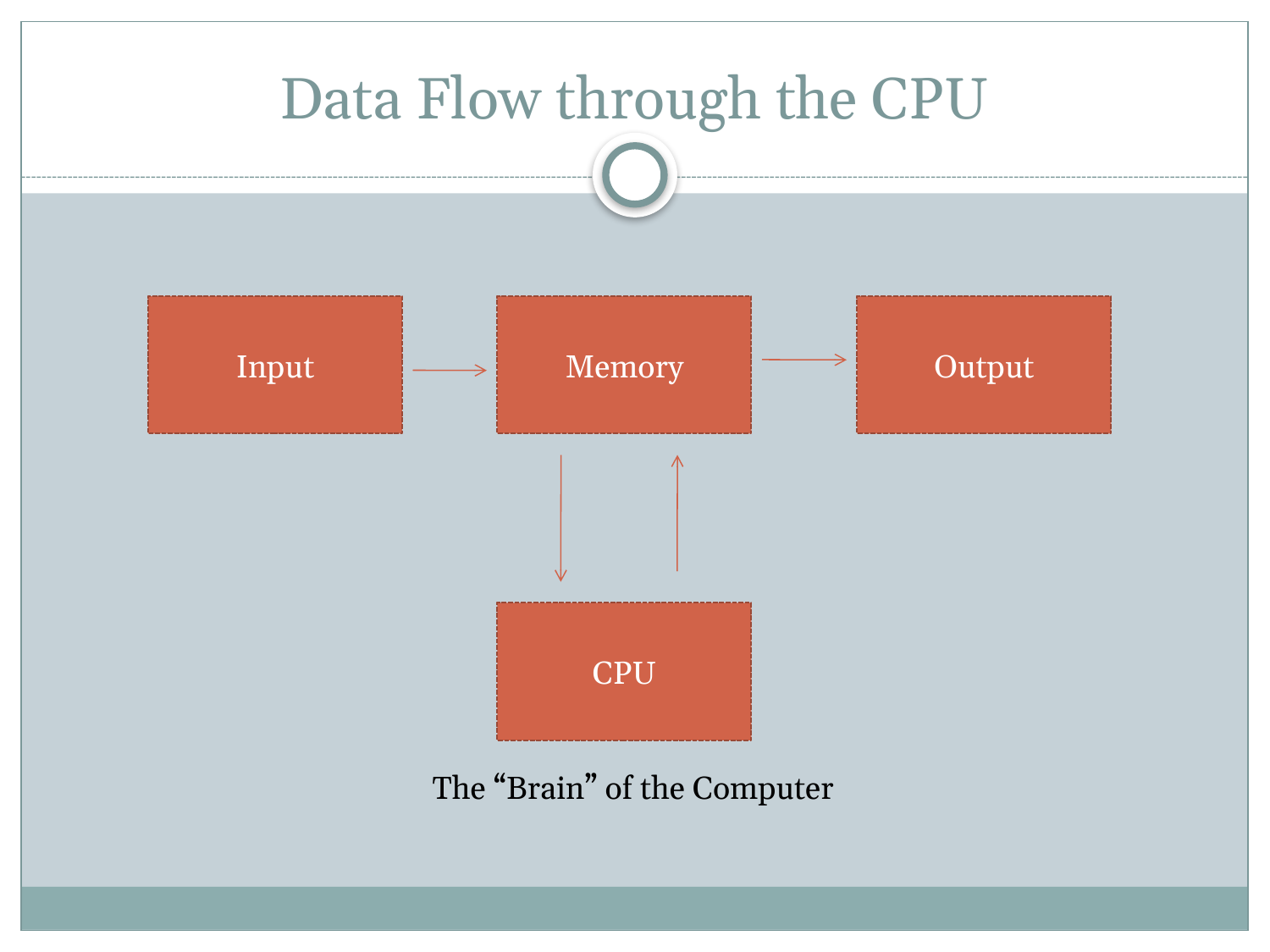

# Data Flow through the CPU
Input
Memory
Output
CPU
The “Brain” of the Computer